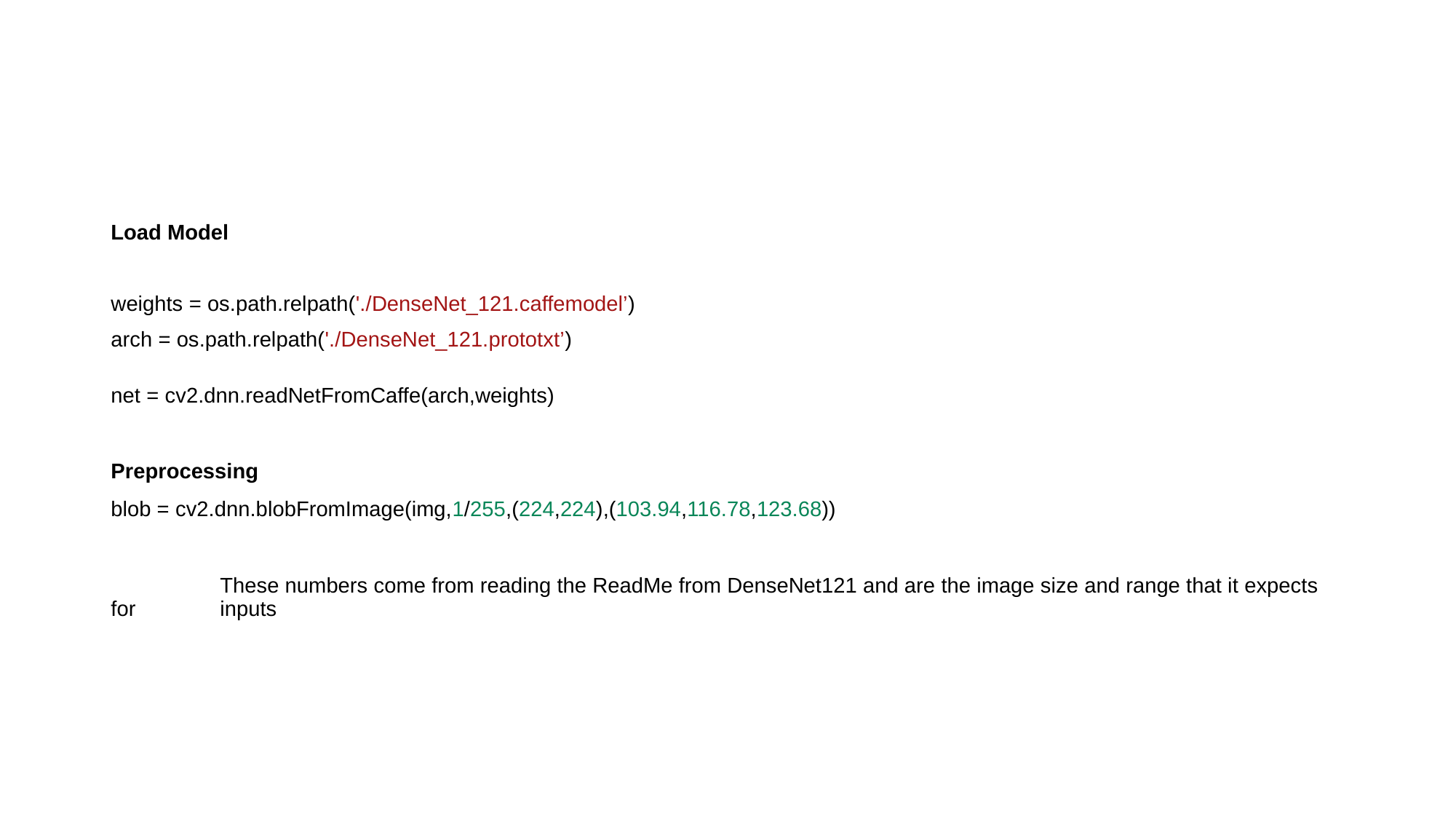

#
Load Model

weights = os.path.relpath('./DenseNet_121.caffemodel’)
arch = os.path.relpath('./DenseNet_121.prototxt’)
net = cv2.dnn.readNetFromCaffe(arch,weights)

Preprocessing
blob = cv2.dnn.blobFromImage(img,1/255,(224,224),(103.94,116.78,123.68))

	These numbers come from reading the ReadMe from DenseNet121 and are the image size and range that it expects for 	inputs